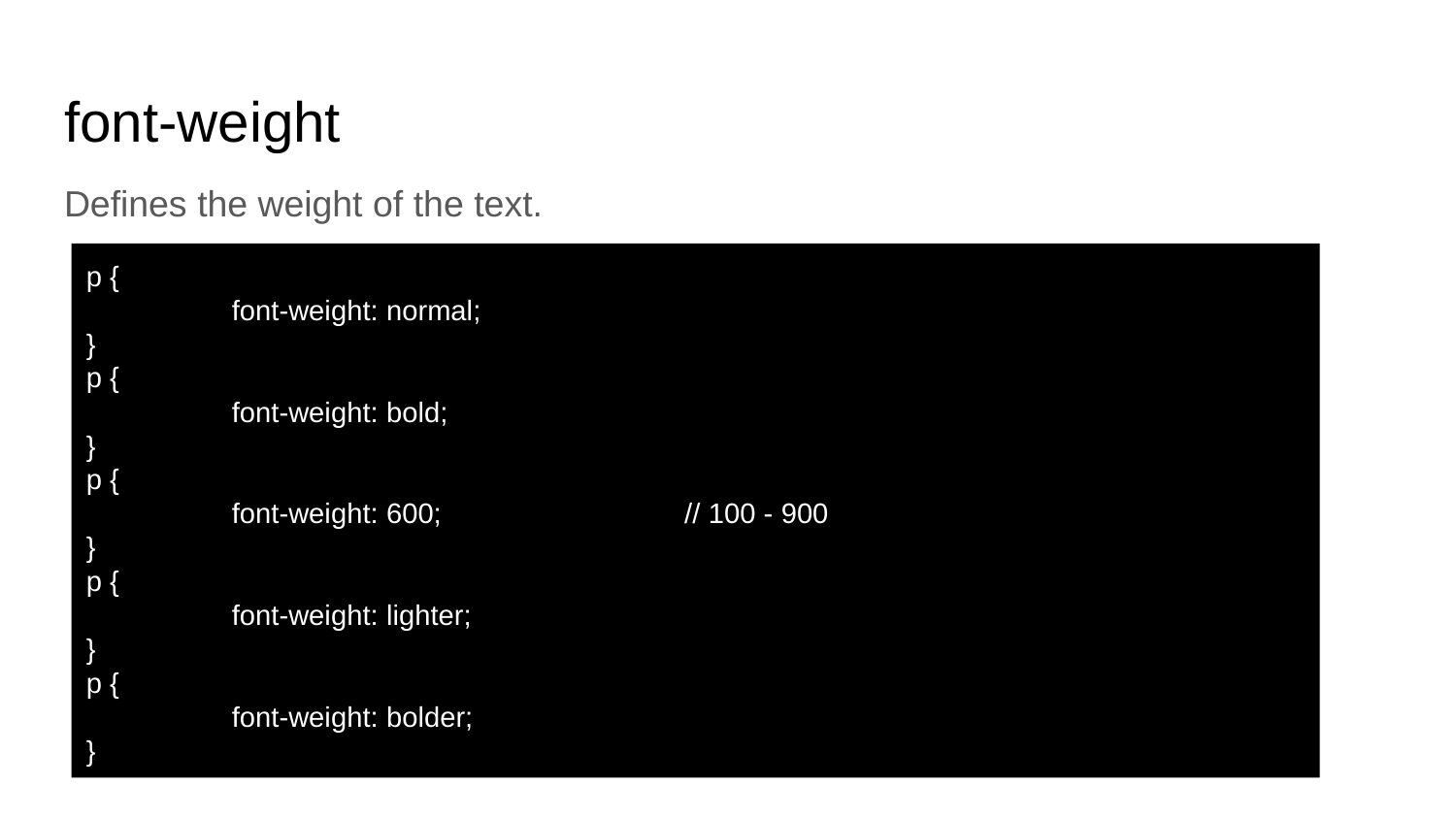

# font-weight
Defines the weight of the text.
p {
	font-weight: normal;
}
p {
	font-weight: bold;
}
p {
	font-weight: 600;		  // 100 - 900
}
p {
	font-weight: lighter;
}
p {
	font-weight: bolder;
}